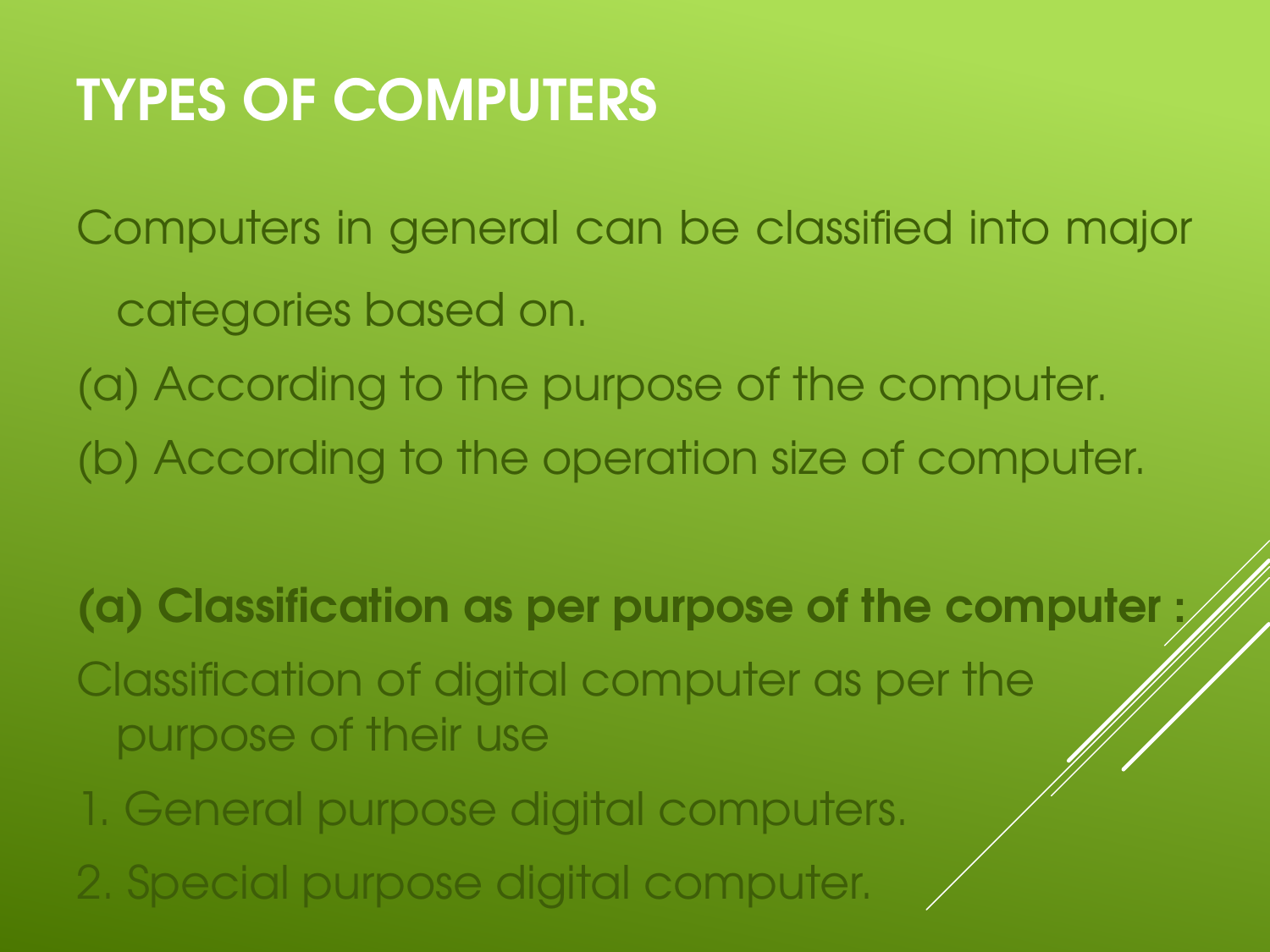

# Types of Computers
Computers in general can be classified into major categories based on.
(a) According to the purpose of the computer.
(b) According to the operation size of computer.

(a) Classification as per purpose of the computer :
Classification of digital computer as per the purpose of their use
1. General purpose digital computers.
2. Special purpose digital computer.